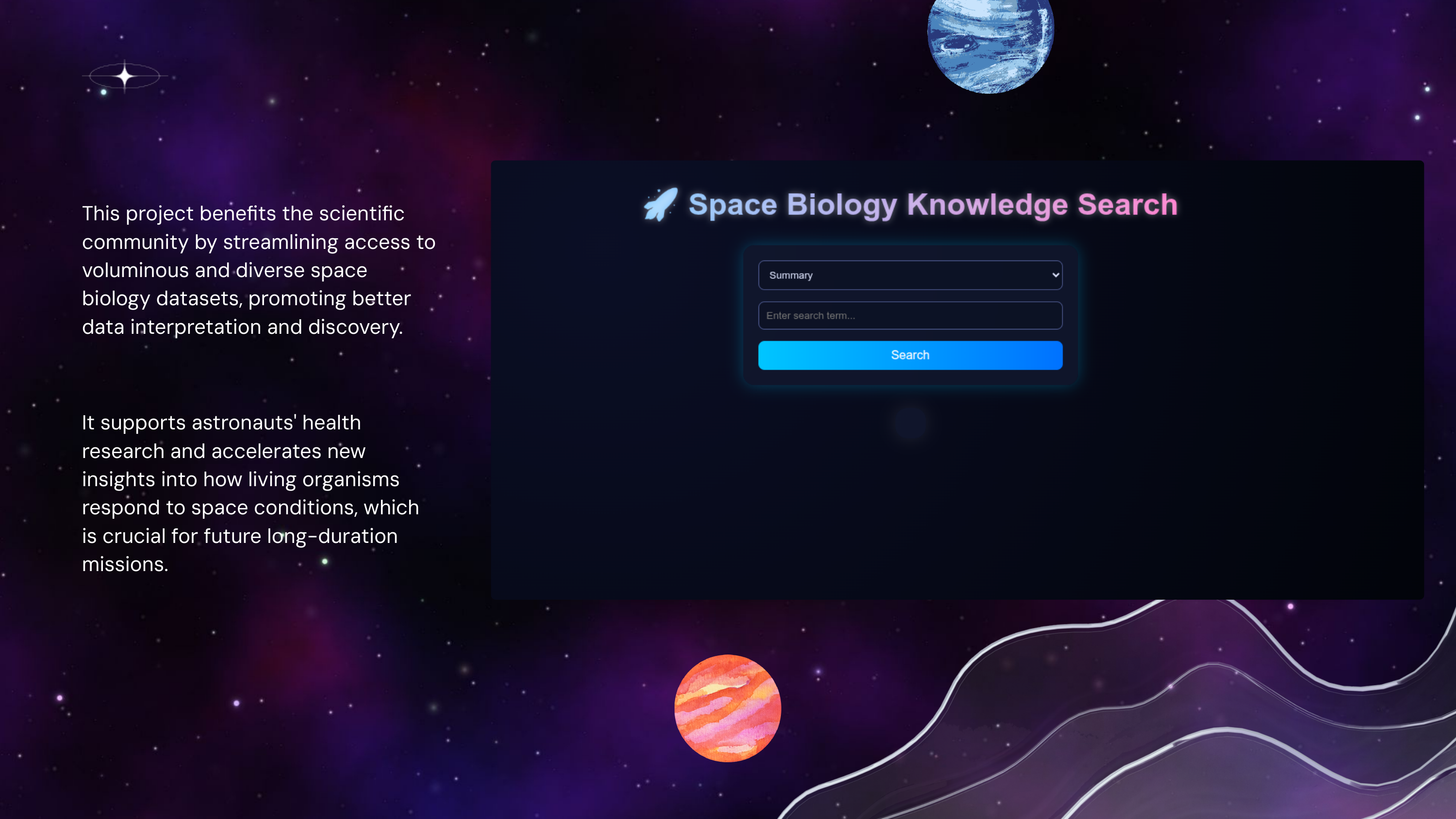

This project benefits the scientific community by streamlining access to voluminous and diverse space biology datasets, promoting better data interpretation and discovery.
It supports astronauts' health research and accelerates new insights into how living organisms respond to space conditions, which is crucial for future long-duration missions.